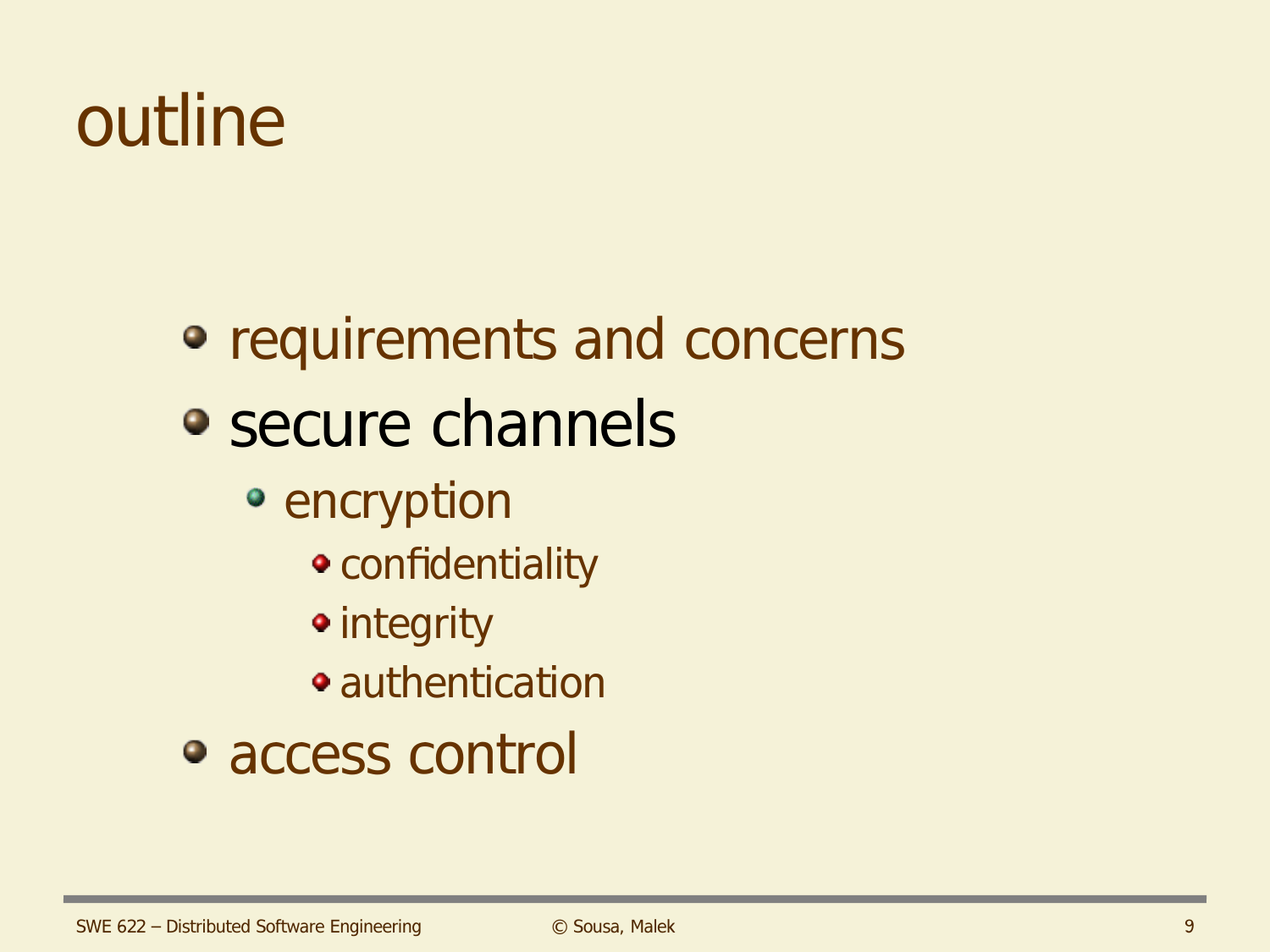

# outline
requirements and concerns
secure channels
encryption
confidentiality
integrity
authentication
access control
SWE 622 – Distributed Software Engineering
© Sousa, Malek
9